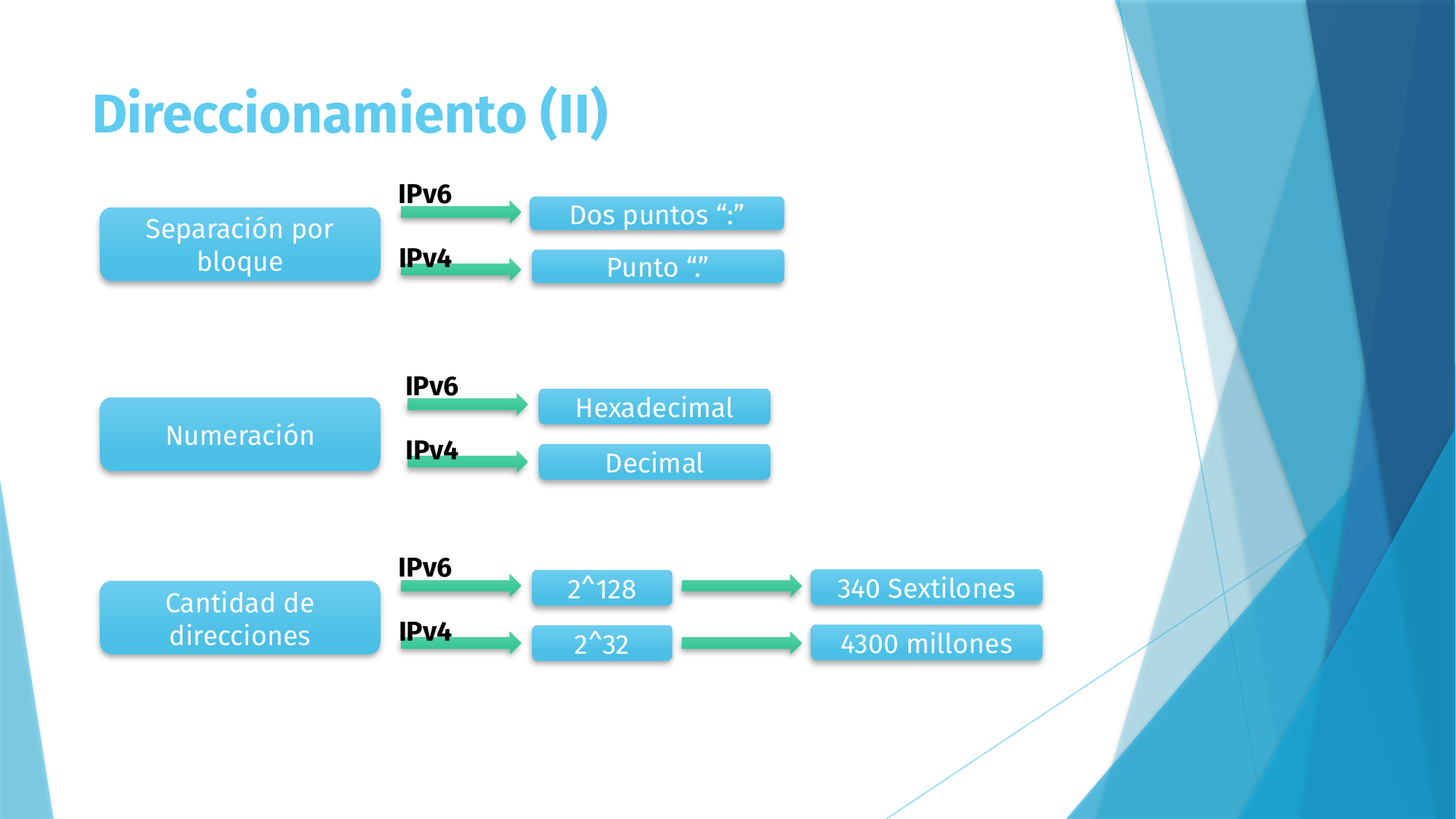

# Direccionamiento (II)
IPv6
Dos puntos “:”

Separación por bloque
IPv4
Punto “.”

IPv6
Hexadecimal

Numeración
IPv4
Decimal

IPv6
340 Sextilones
2^128

Cantidad de direcciones
IPv4
4300 millones
2^32